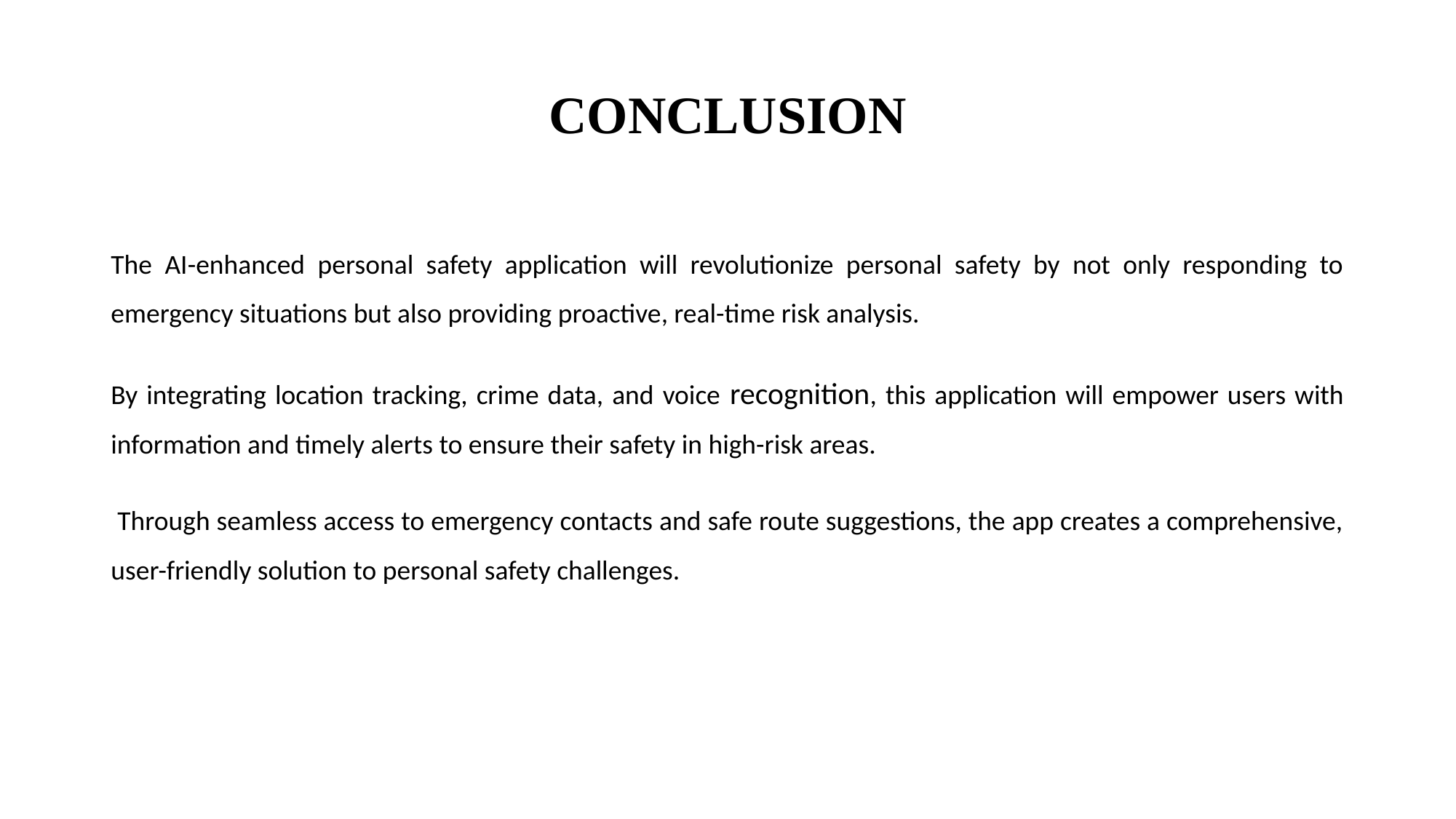

# CONCLUSION
The AI-enhanced personal safety application will revolutionize personal safety by not only responding to emergency situations but also providing proactive, real-time risk analysis.
By integrating location tracking, crime data, and voice recognition, this application will empower users with information and timely alerts to ensure their safety in high-risk areas.
 Through seamless access to emergency contacts and safe route suggestions, the app creates a comprehensive, user-friendly solution to personal safety challenges.